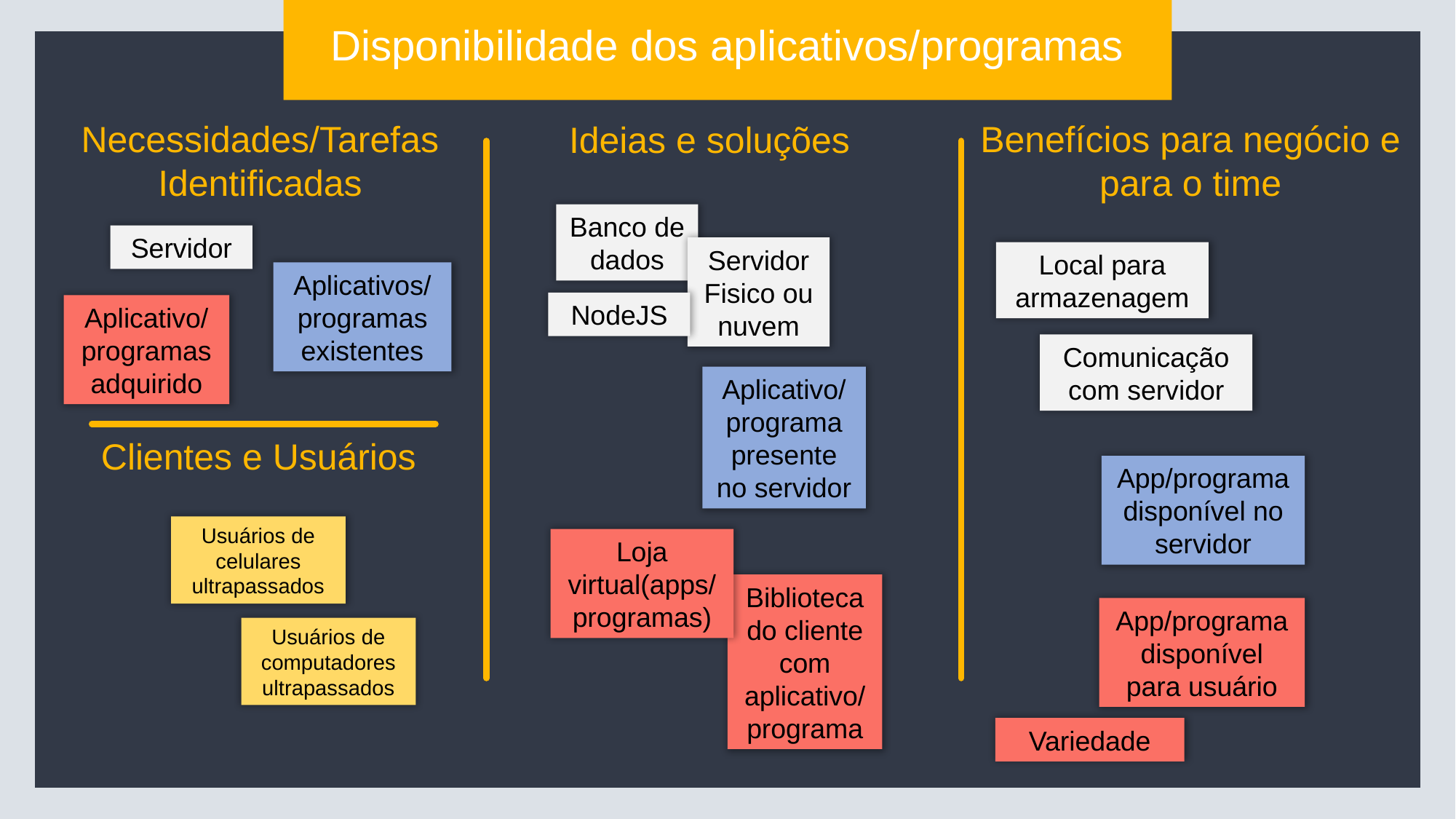

Disponibilidade dos aplicativos/programas

Benefícios para negócio e para o time
Necessidades/Tarefas Identificadas
Ideias e soluções
Banco de dados
Servidor
Servidor Fisico ou nuvem
Local para armazenagem
Aplicativos/programas existentes
NodeJS
Aplicativo/programas adquirido
Comunicação com servidor
Aplicativo/programa presente no servidor
Clientes e Usuários
App/programa disponível no servidor
Usuários de celulares ultrapassados
Loja virtual(apps/programas)
Biblioteca do cliente com aplicativo/programa
App/programa disponível para usuário
Usuários de computadores ultrapassados
Variedade